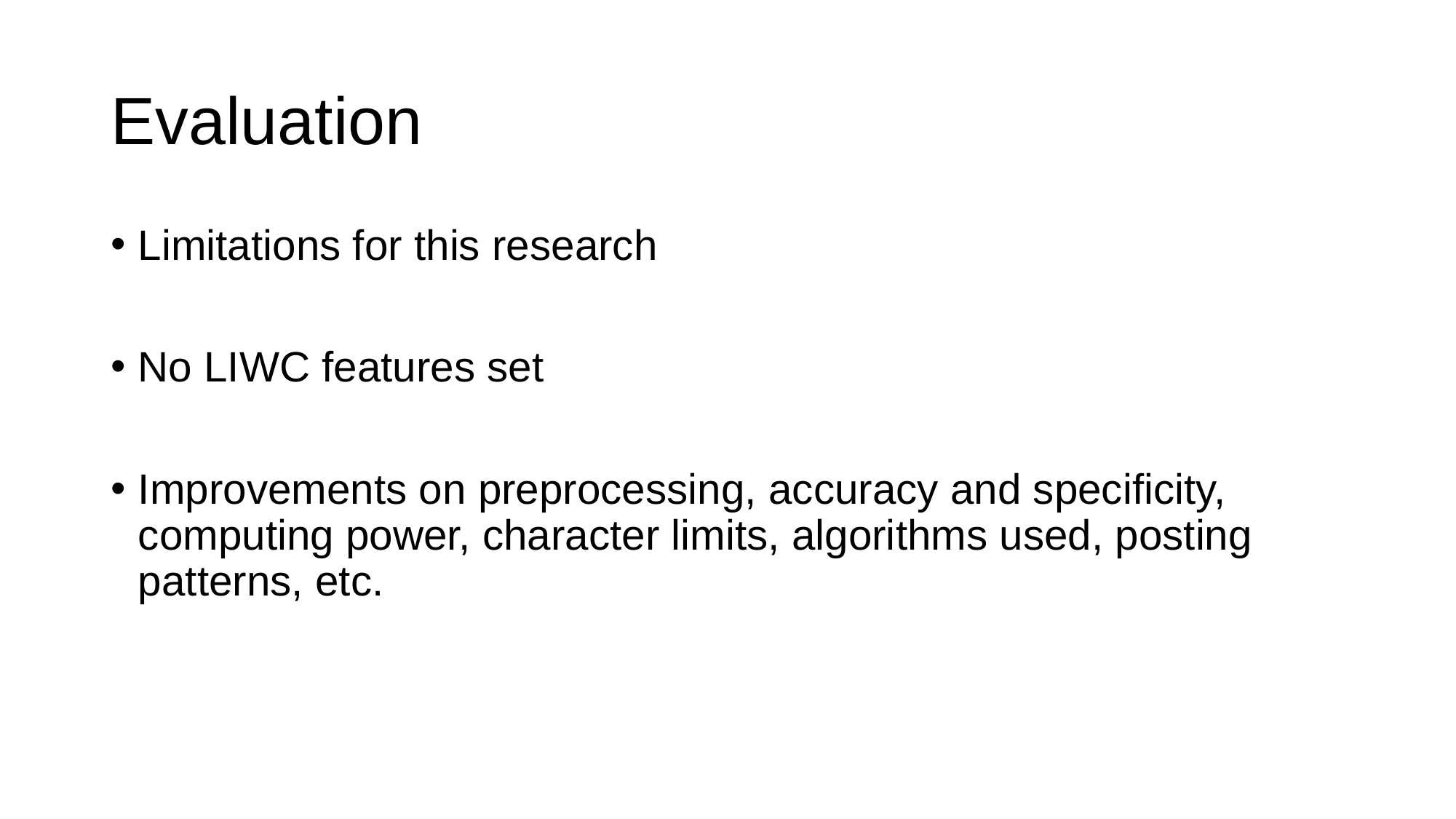

# Evaluation
Limitations for this research

No LIWC features set

Improvements on preprocessing, accuracy and specificity, computing power, character limits, algorithms used, posting patterns, etc.